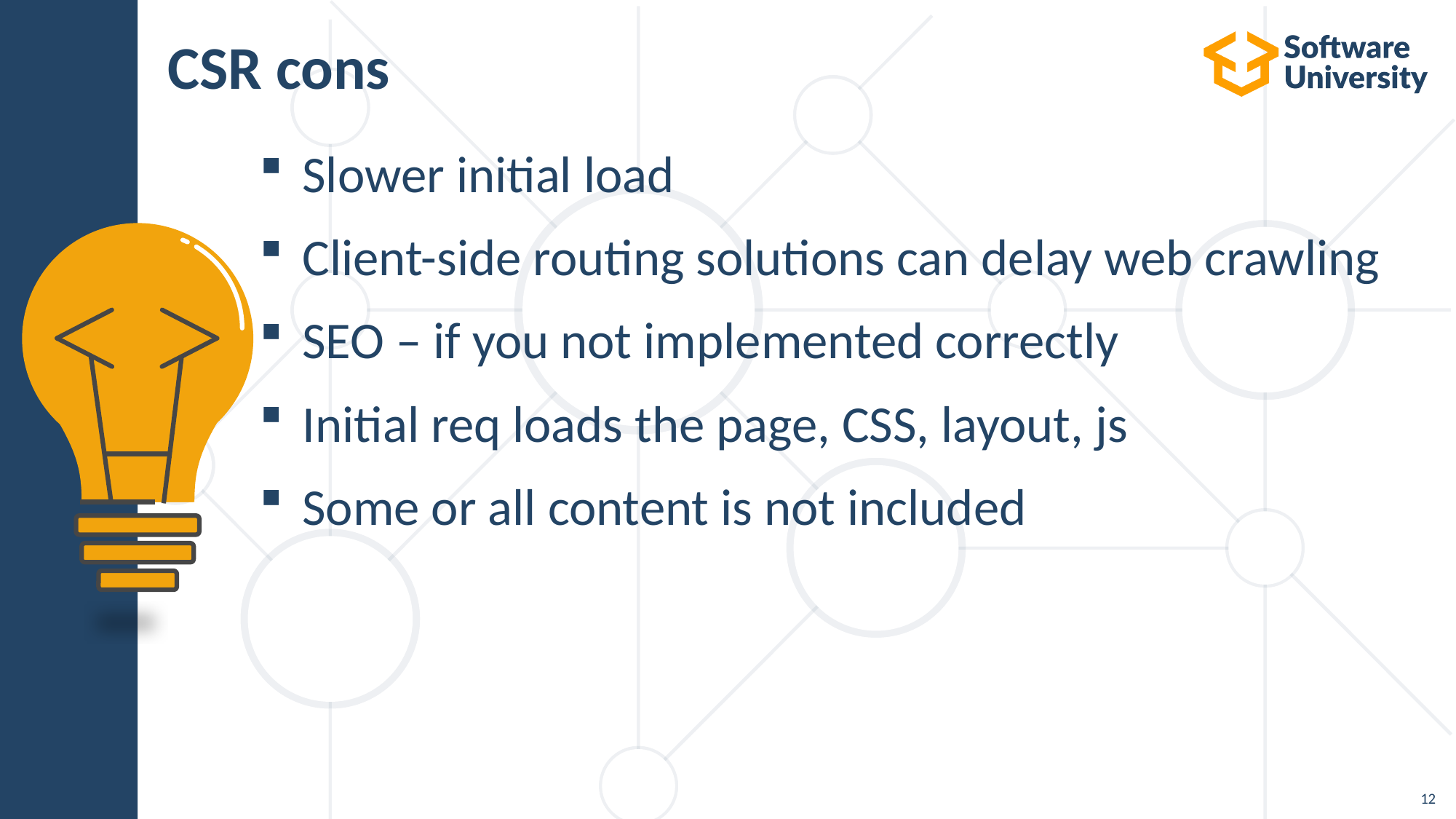

# CSR cons
Slower initial load
Client-side routing solutions can delay web crawling
SEO – if you not implemented correctly
Initial req loads the page, CSS, layout, js
Some or all content is not included

12